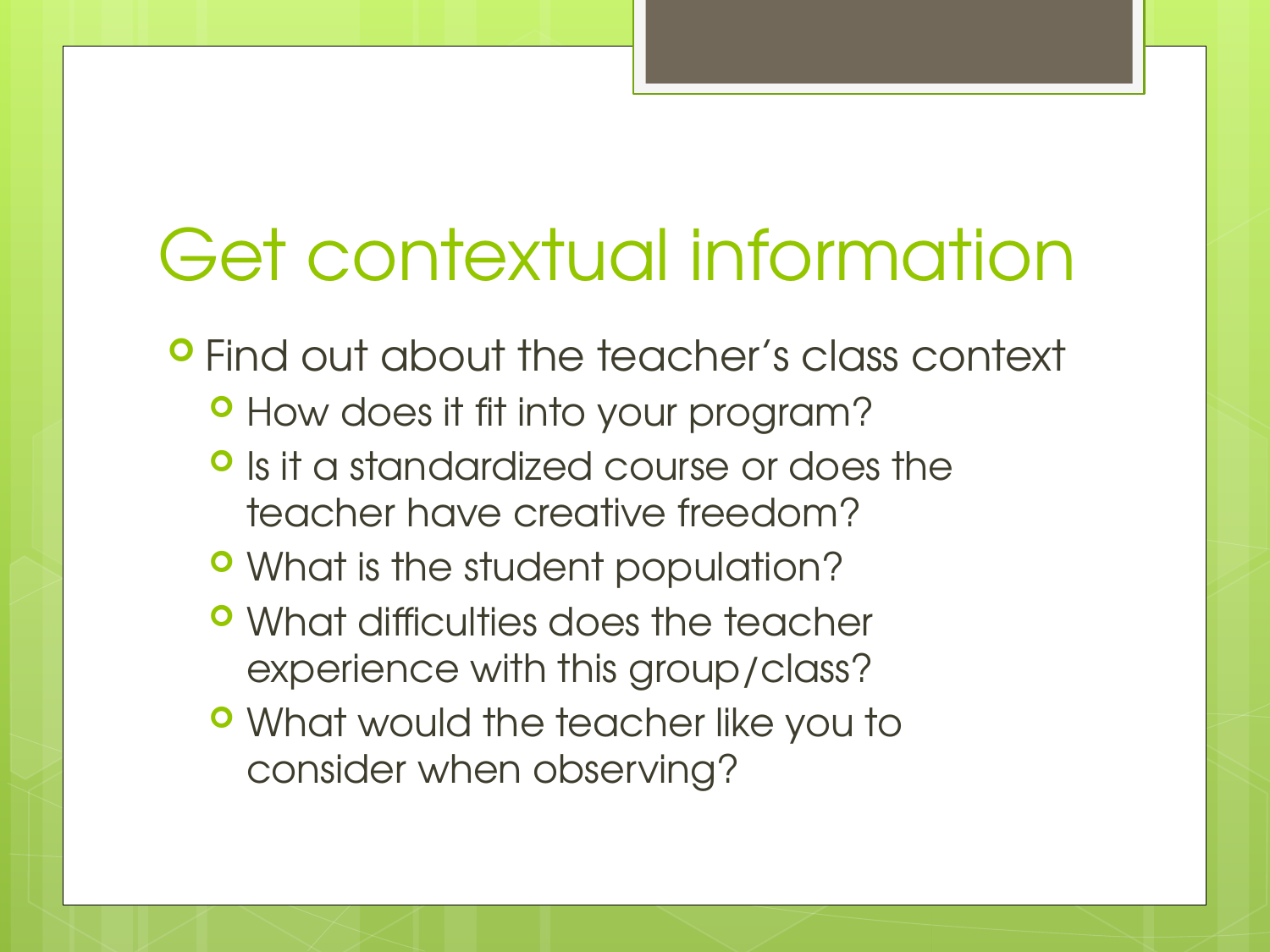

# Get contextual information
Find out about the teacher’s class context
How does it fit into your program?
Is it a standardized course or does the teacher have creative freedom?
What is the student population?
What difficulties does the teacher experience with this group/class?
What would the teacher like you to consider when observing?